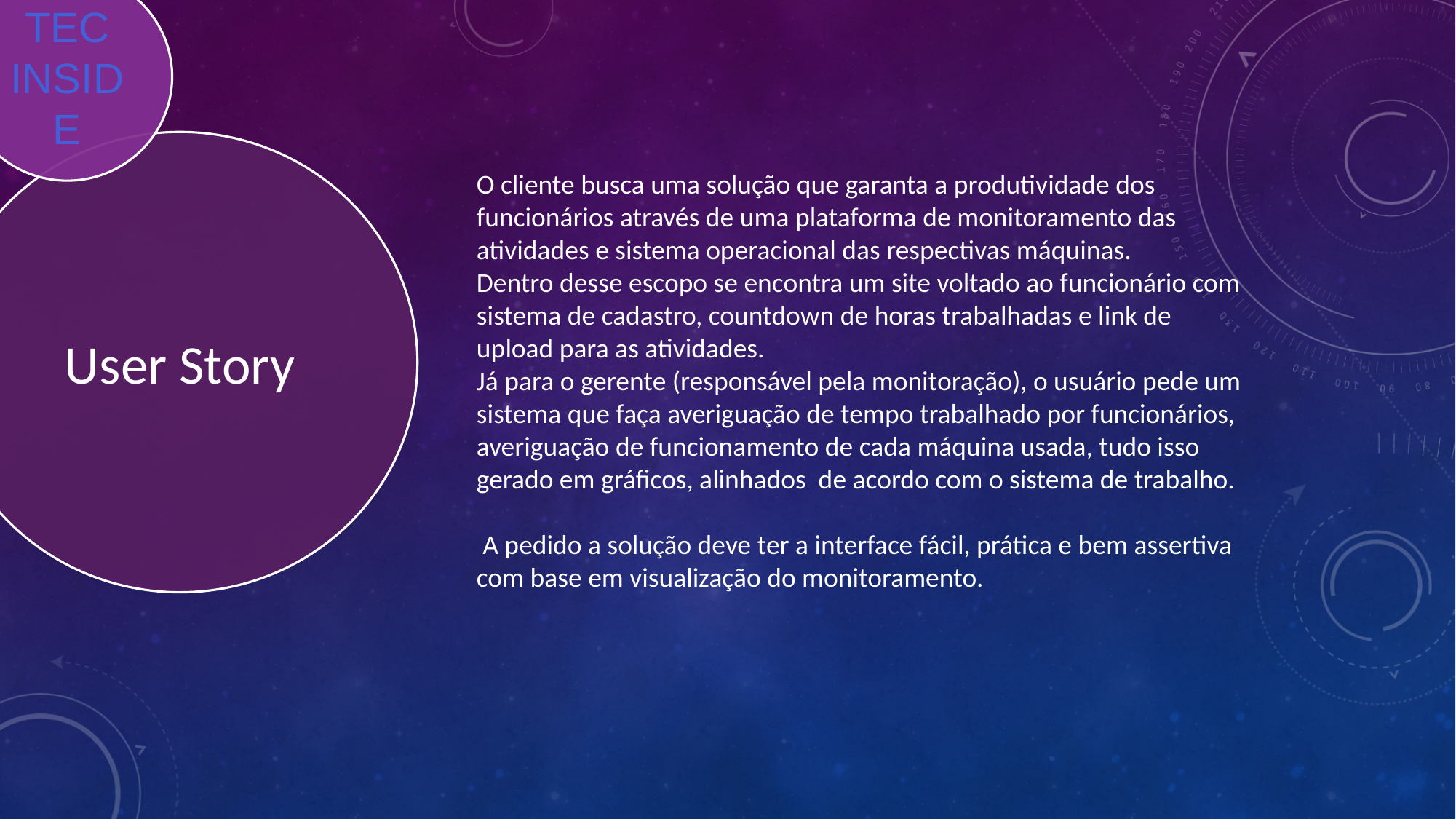

TEC INSIDE
User Story
O cliente busca uma solução que garanta a produtividade dos funcionários através de uma plataforma de monitoramento das atividades e sistema operacional das respectivas máquinas.
Dentro desse escopo se encontra um site voltado ao funcionário com sistema de cadastro, countdown de horas trabalhadas e link de upload para as atividades.
Já para o gerente (responsável pela monitoração), o usuário pede um sistema que faça averiguação de tempo trabalhado por funcionários,  averiguação de funcionamento de cada máquina usada, tudo isso gerado em gráficos, alinhados  de acordo com o sistema de trabalho.

 A pedido a solução deve ter a interface fácil, prática e bem assertiva com base em visualização do monitoramento.